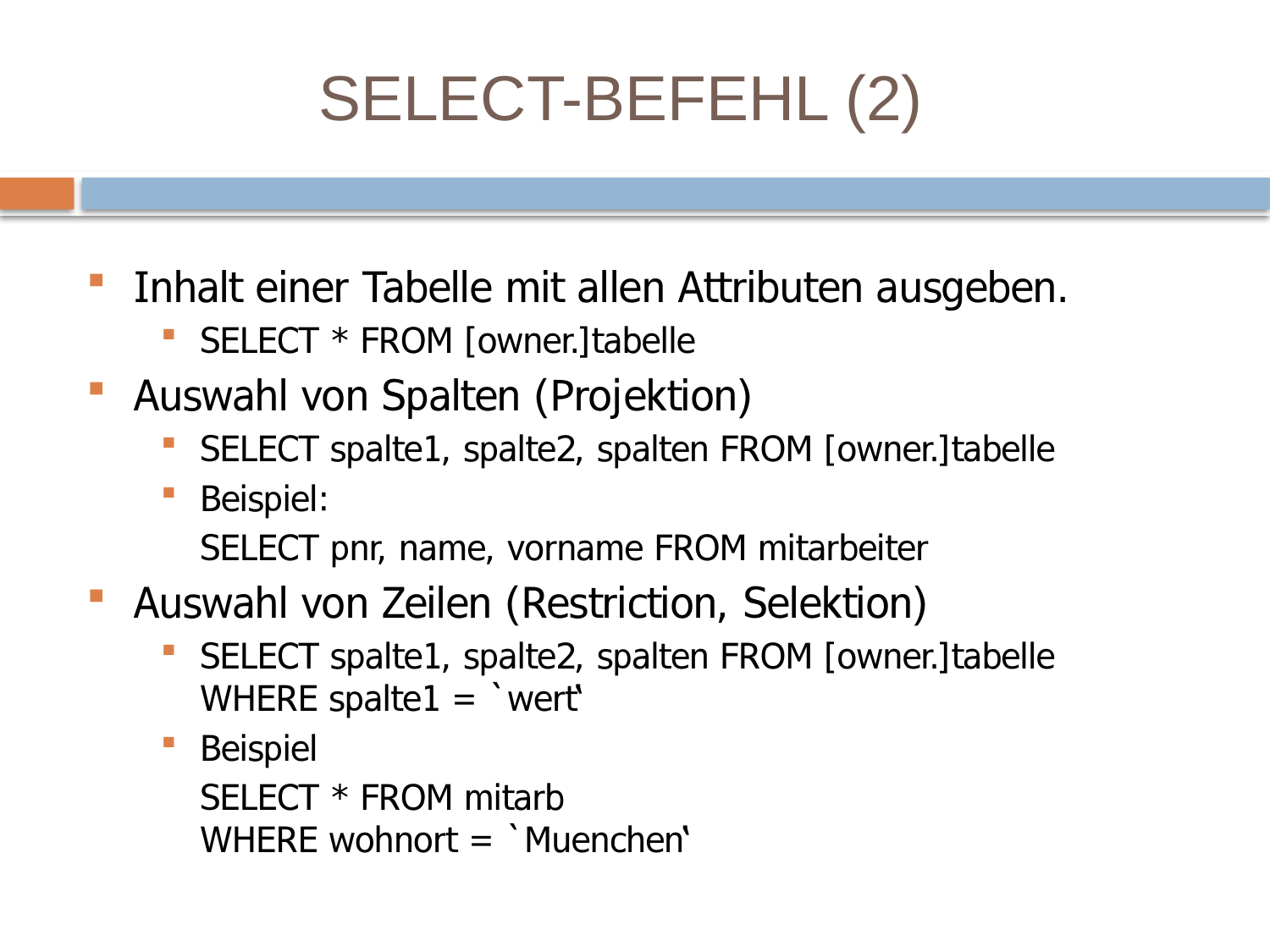

# SELECT-BEFEHL (2)

Inhalt einer Tabelle mit allen Attributen ausgeben.
SELECT * FROM [owner.]tabelle
Auswahl von Spalten (Projektion)
SELECT spalte1, spalte2, spalten FROM [owner.]tabelle
Beispiel:
	SELECT pnr, name, vorname FROM mitarbeiter
Auswahl von Zeilen (Restriction, Selektion)
SELECT spalte1, spalte2, spalten FROM [owner.]tabelle
WHERE spalte1 = `wert‘
Beispiel
	SELECT * FROM mitarb
WHERE wohnort = `Muenchen‘